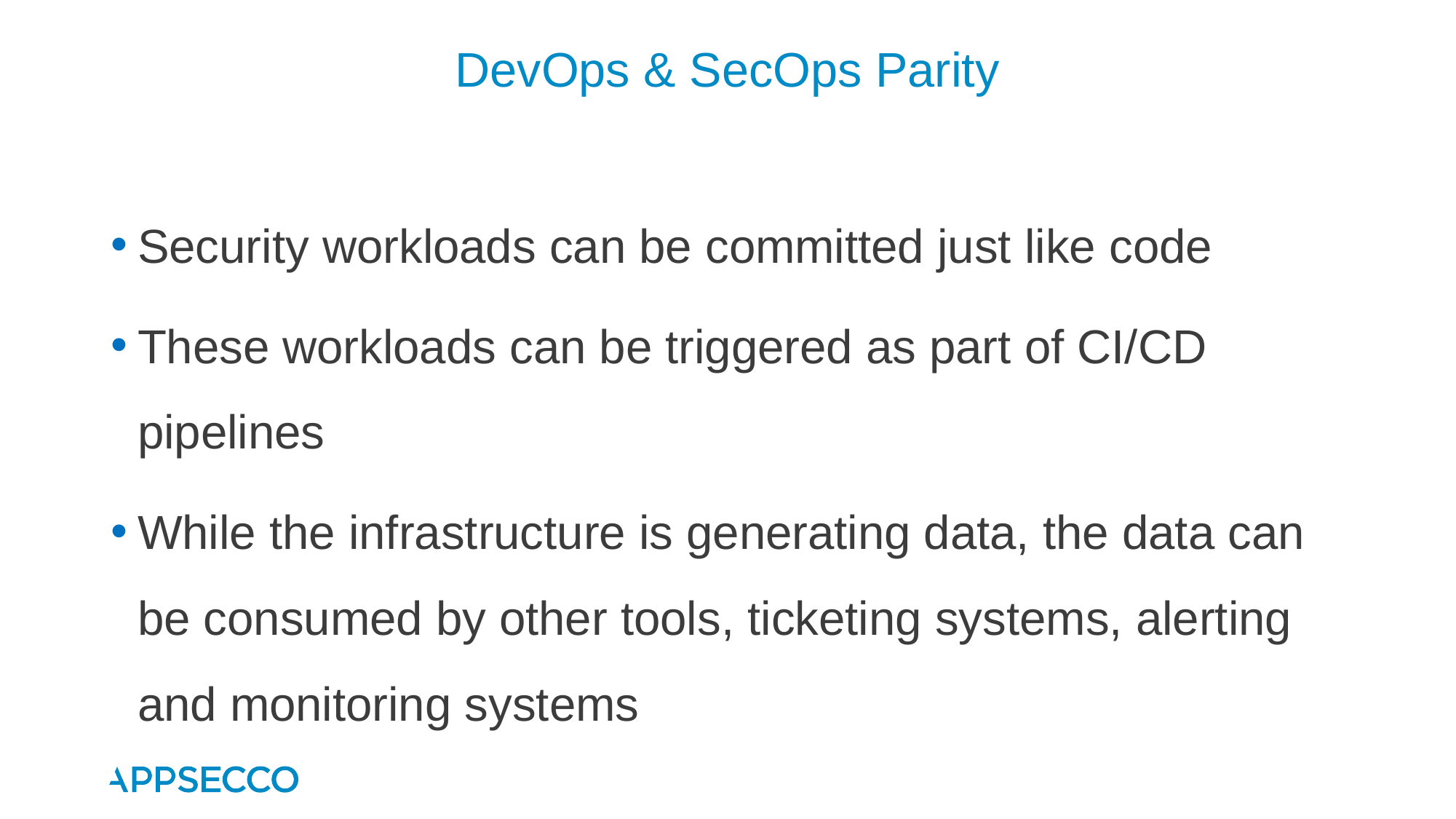

# DevOps & SecOps Parity
Security workloads can be committed just like code
These workloads can be triggered as part of CI/CD pipelines
While the infrastructure is generating data, the data can be consumed by other tools, ticketing systems, alerting and monitoring systems